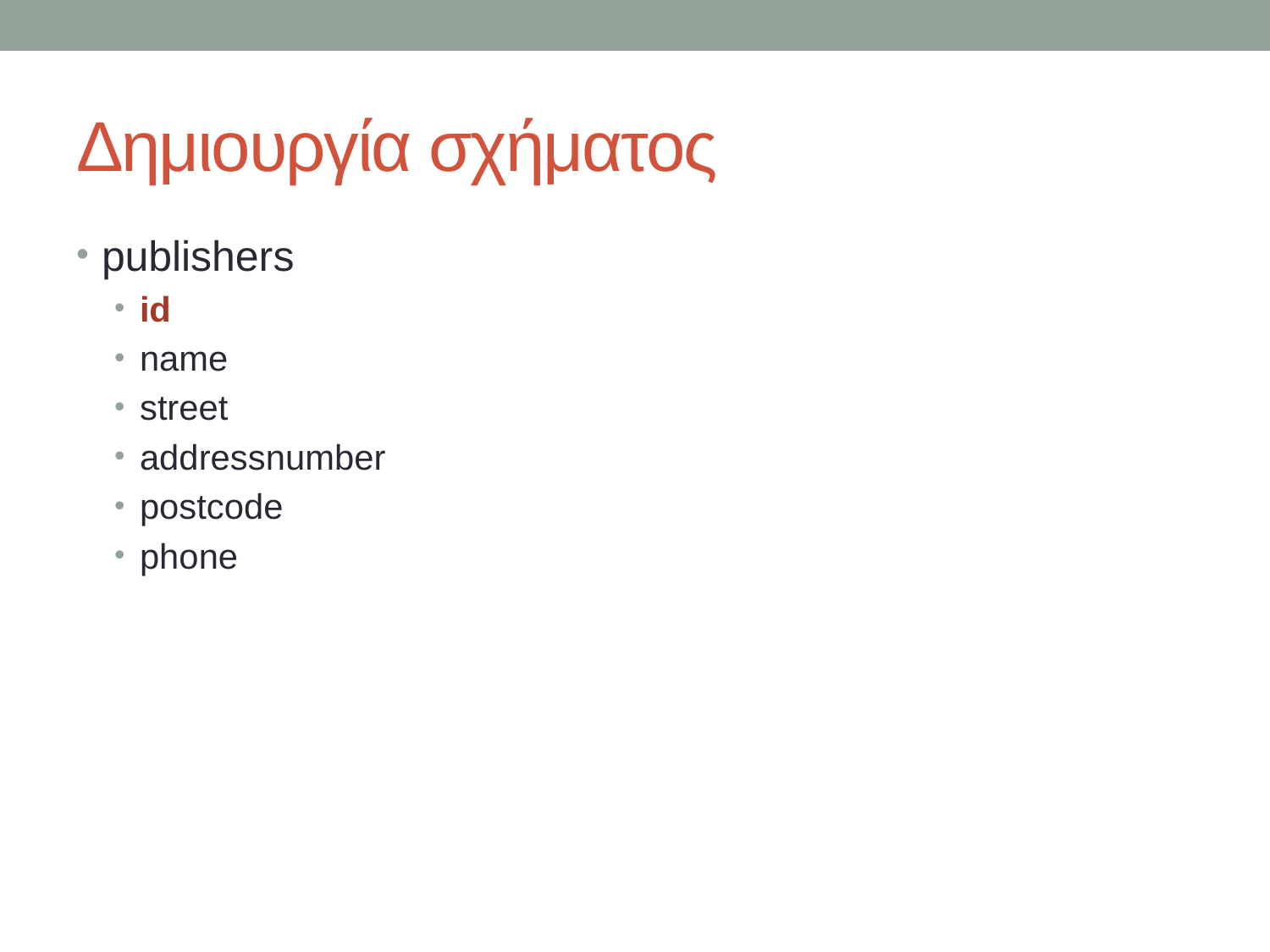

# Δημιουργία σχήματος
publishers
id
name
street
addressnumber
postcode
phone